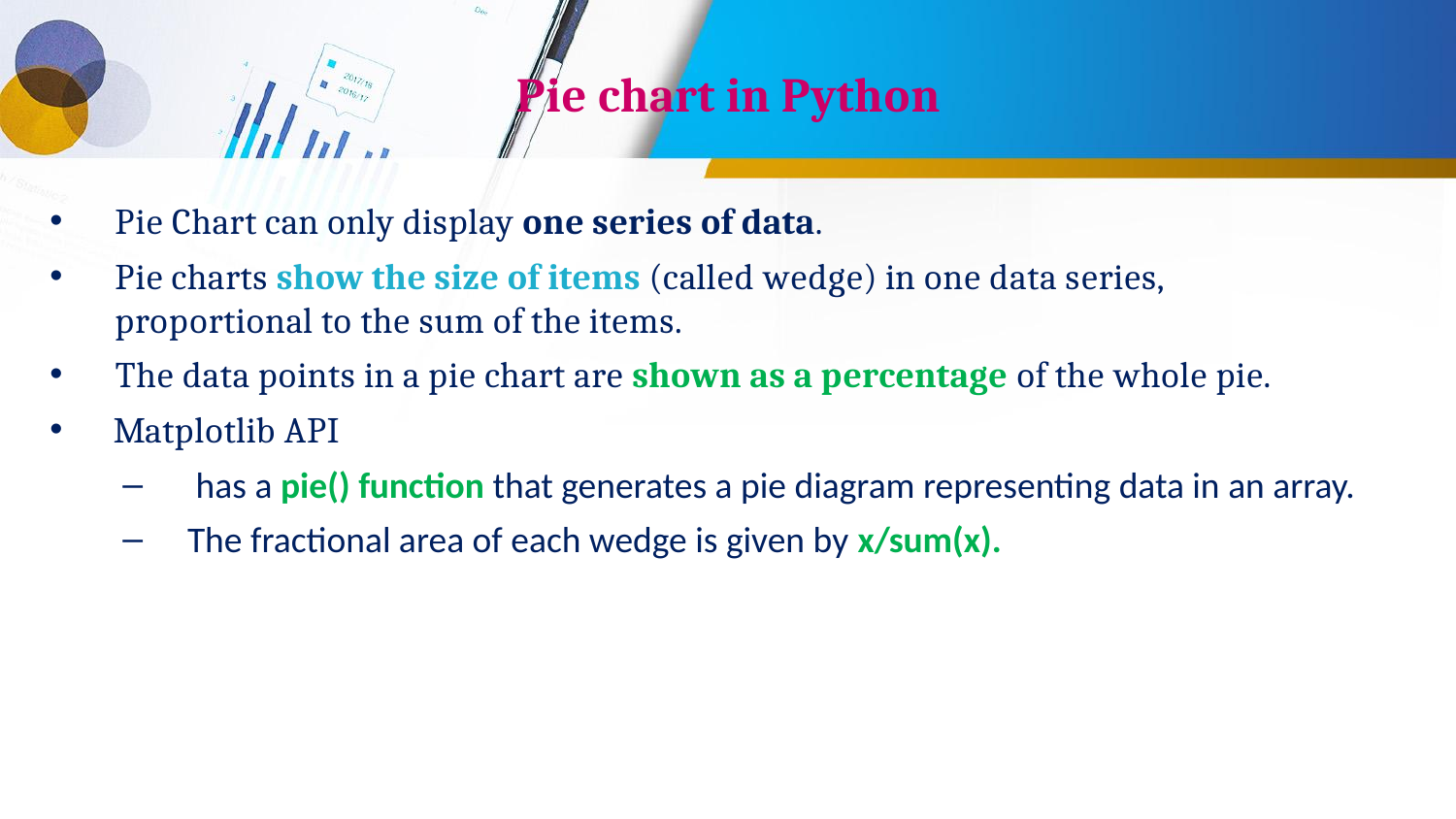

# Pie chart in Python
Pie Chart can only display one series of data.
Pie charts show the size of items (called wedge) in one data series, proportional to the sum of the items.
The data points in a pie chart are shown as a percentage of the whole pie.
Matplotlib API
 has a pie() function that generates a pie diagram representing data in an array.
The fractional area of each wedge is given by x/sum(x).